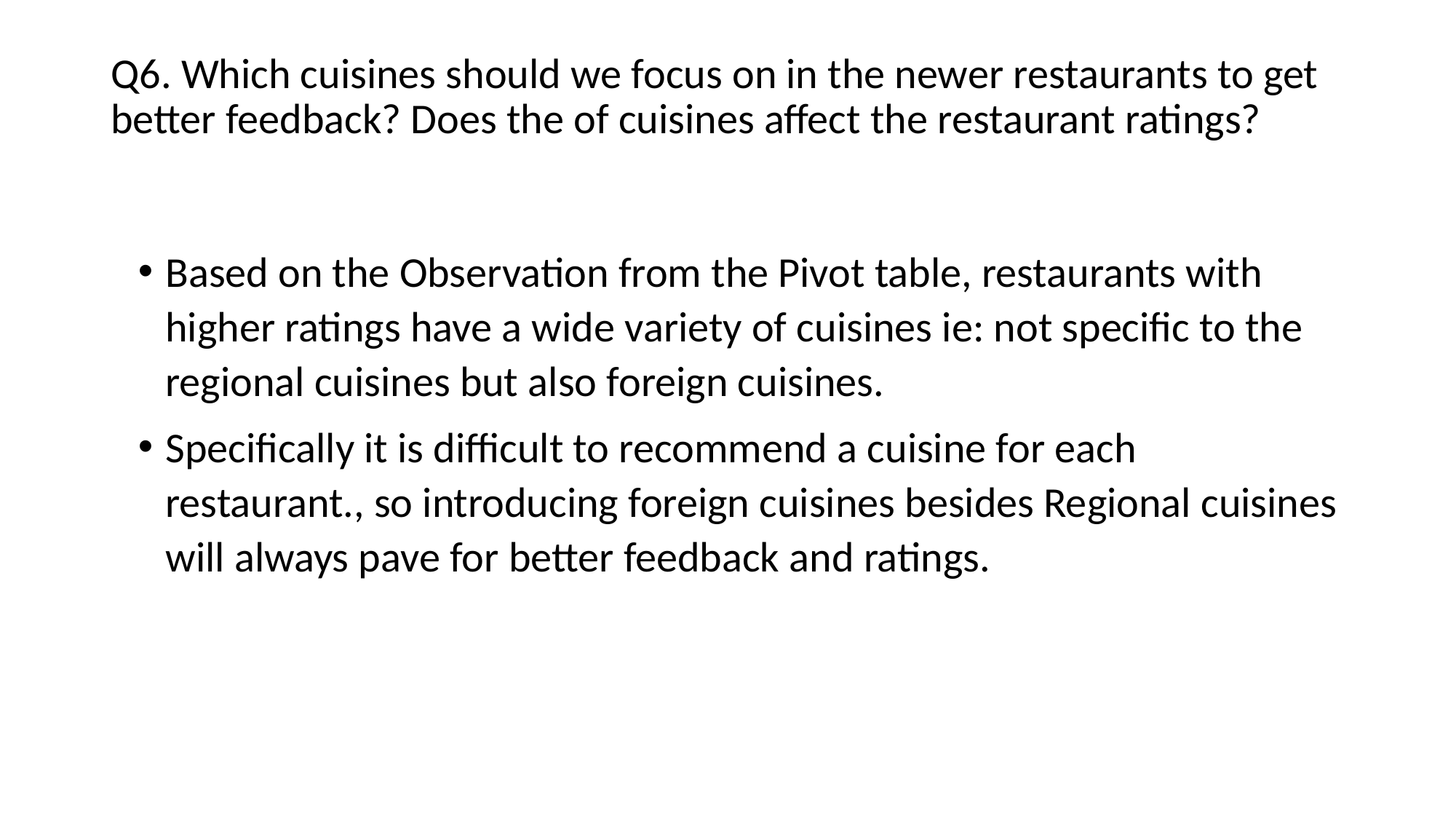

# Q6. Which cuisines should we focus on in the newer restaurants to get better feedback? Does the of cuisines affect the restaurant ratings?
Based on the Observation from the Pivot table, restaurants with higher ratings have a wide variety of cuisines ie: not specific to the regional cuisines but also foreign cuisines.
Specifically it is difficult to recommend a cuisine for each restaurant., so introducing foreign cuisines besides Regional cuisines will always pave for better feedback and ratings.